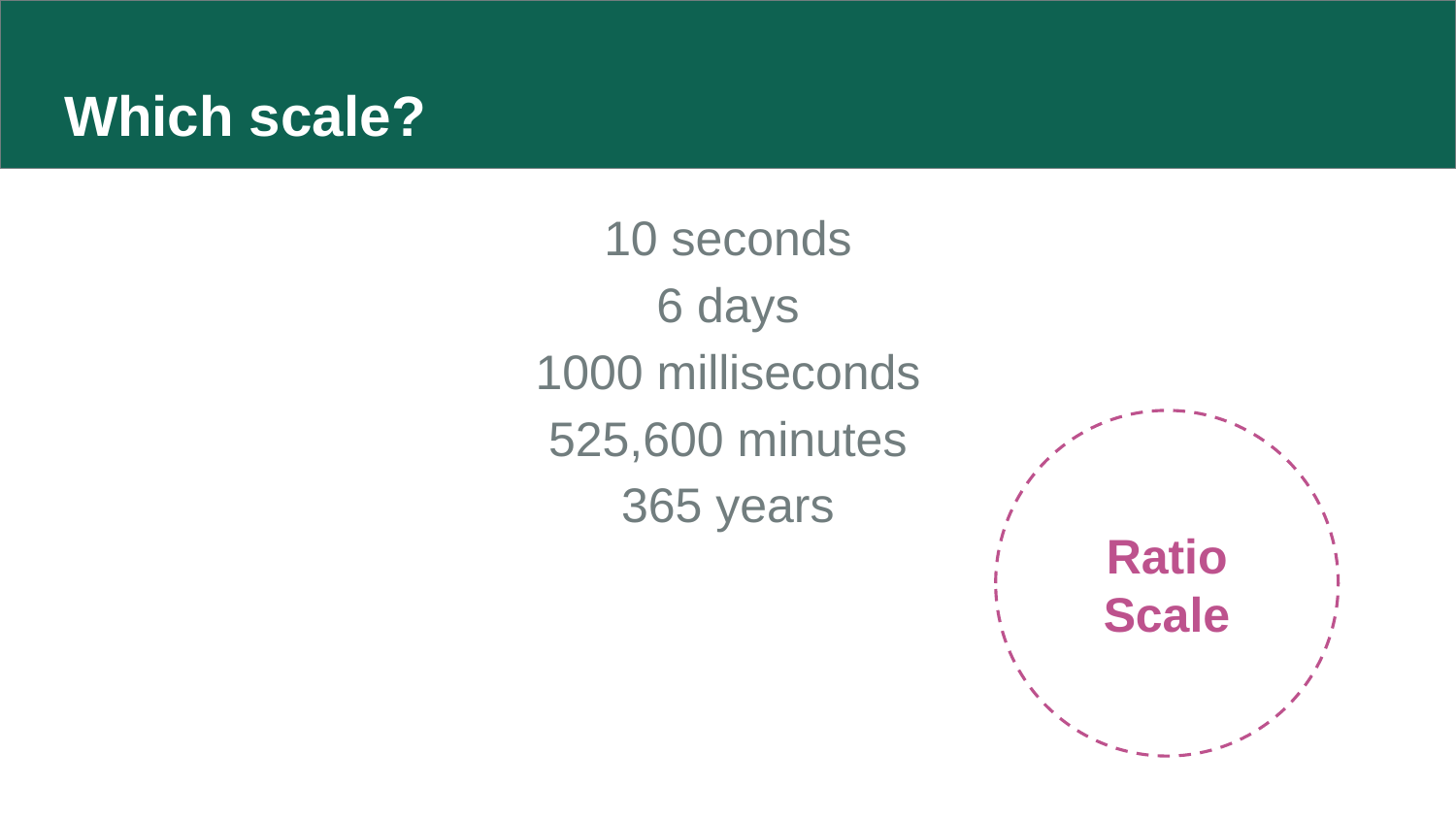

# Which scale?
10 seconds
6 days
1000 milliseconds
525,600 minutes
365 years
Ratio Scale